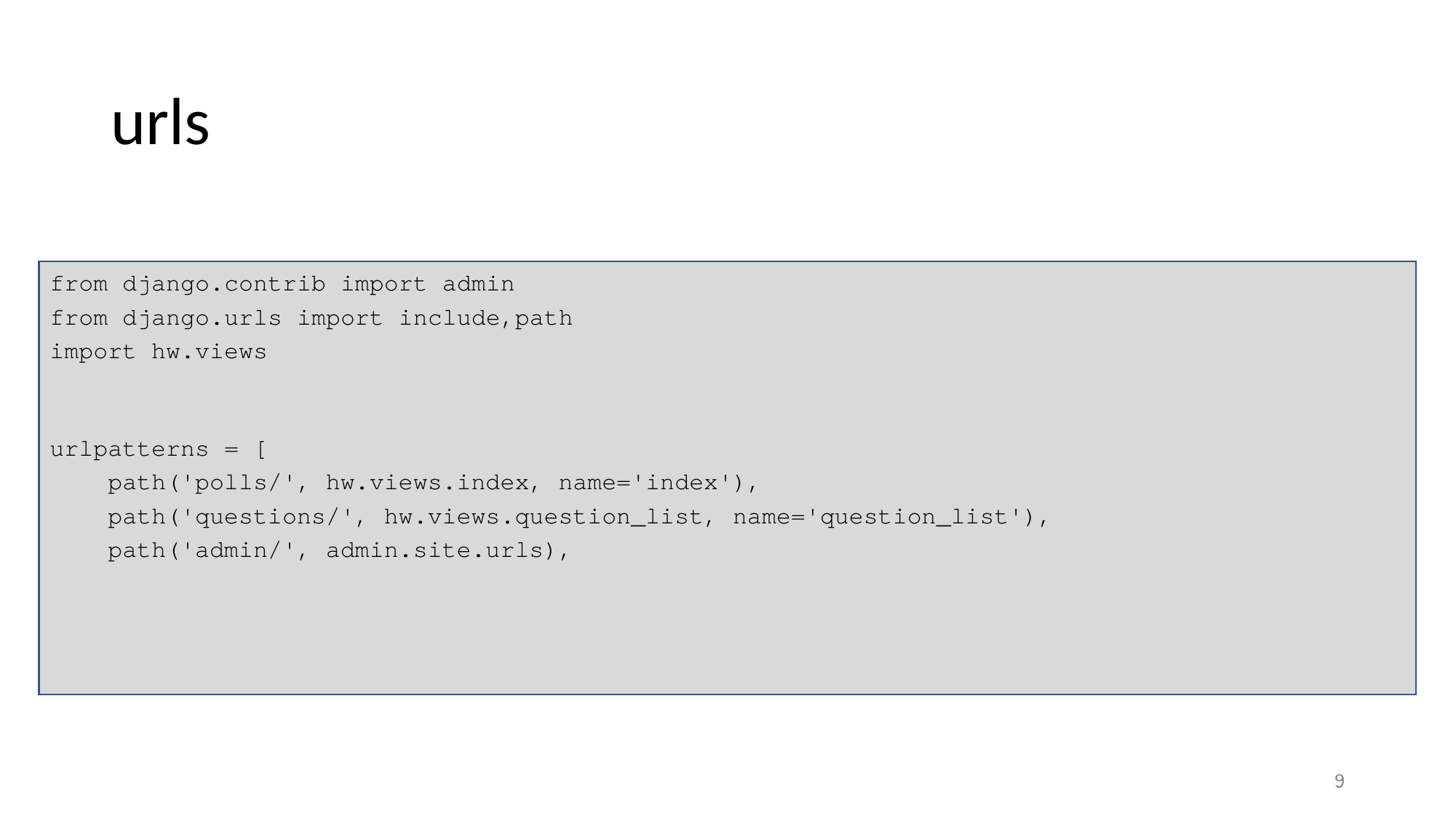

# urls
from django.contrib import admin
from django.urls import include,path
import hw.views

urlpatterns = [
    path('polls/', hw.views.index, name='index'),
    path('questions/', hw.views.question_list, name='question_list'),
    path('admin/', admin.site.urls),

9